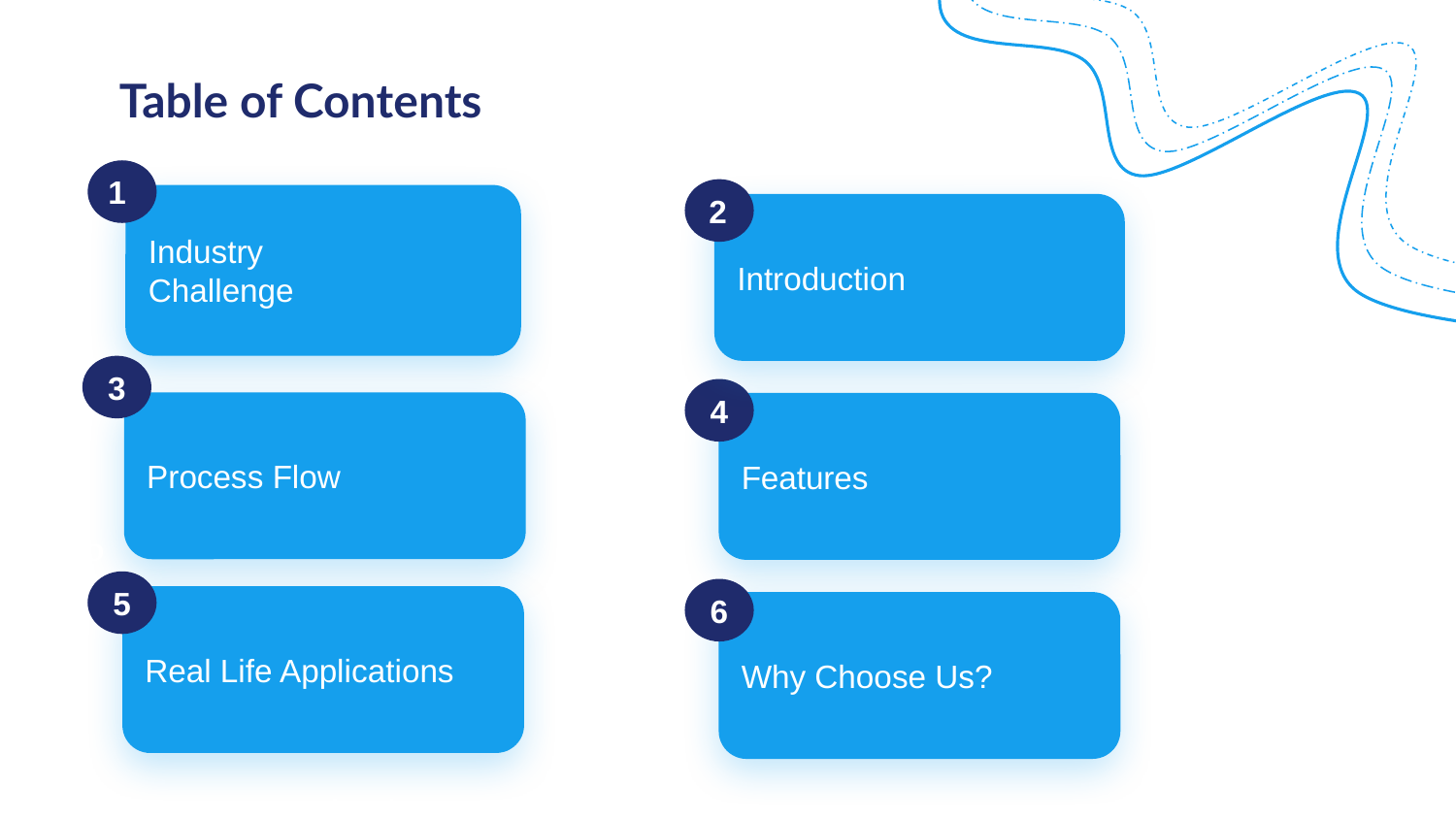

Table of Contents

1
Storage Tiers

Industry
Challenge
  2
Introduction
ADVANTAGES
3

01
4
Process Flow
Features
Co
Introduction
Storage Tiers
Storage Tiers
5
6

Real Life Applications

Why Choose Us?
Storage Tiers
Introduction